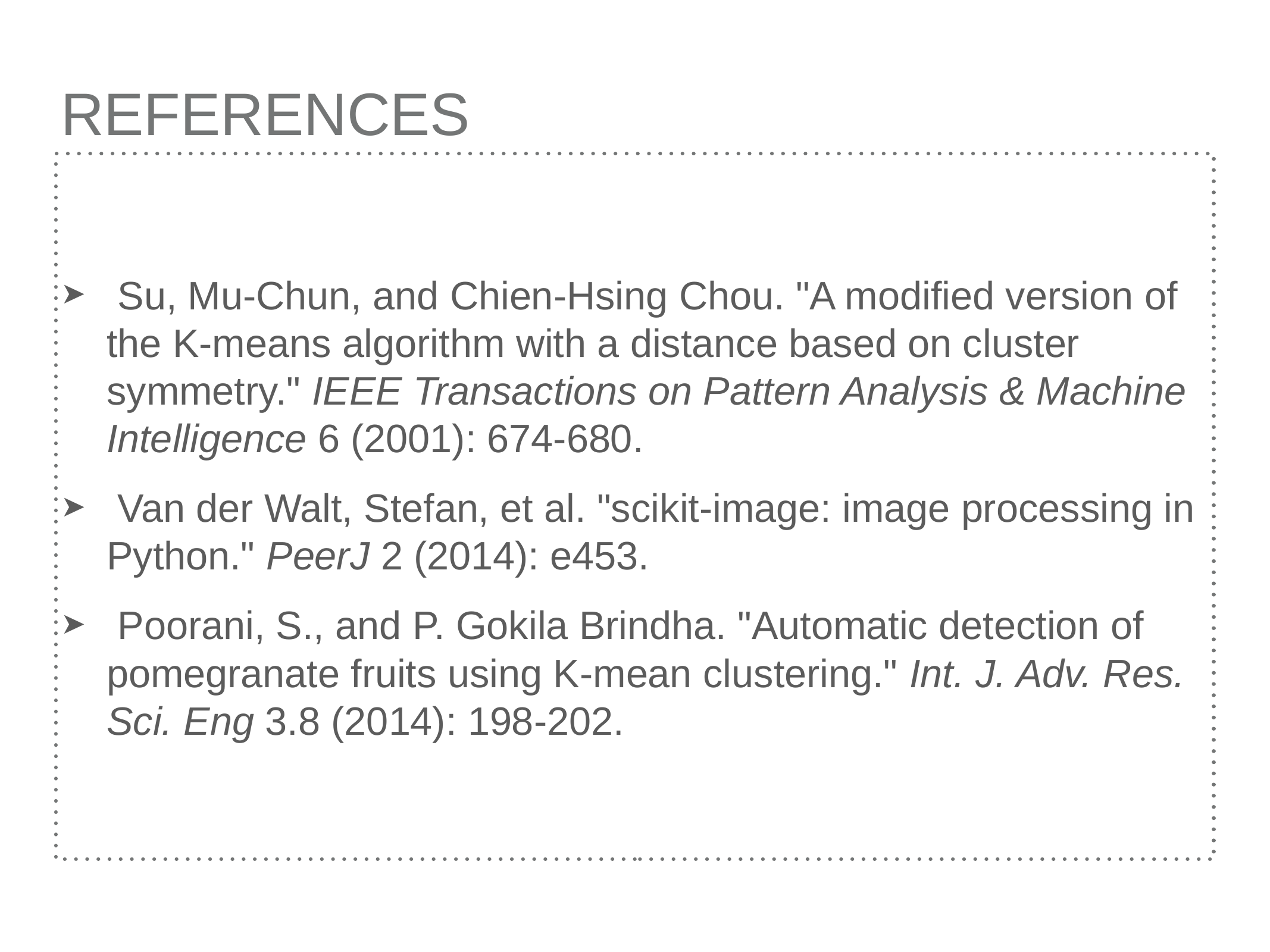

Su, Mu-Chun, and Chien-Hsing Chou. "A modified version of the K-means algorithm with a distance based on cluster symmetry." IEEE Transactions on Pattern Analysis & Machine Intelligence 6 (2001): 674-680.
 Van der Walt, Stefan, et al. "scikit-image: image processing in Python." PeerJ 2 (2014): e453.
 Poorani, S., and P. Gokila Brindha. "Automatic detection of pomegranate fruits using K-mean clustering." Int. J. Adv. Res. Sci. Eng 3.8 (2014): 198-202.
# rEFERENCES